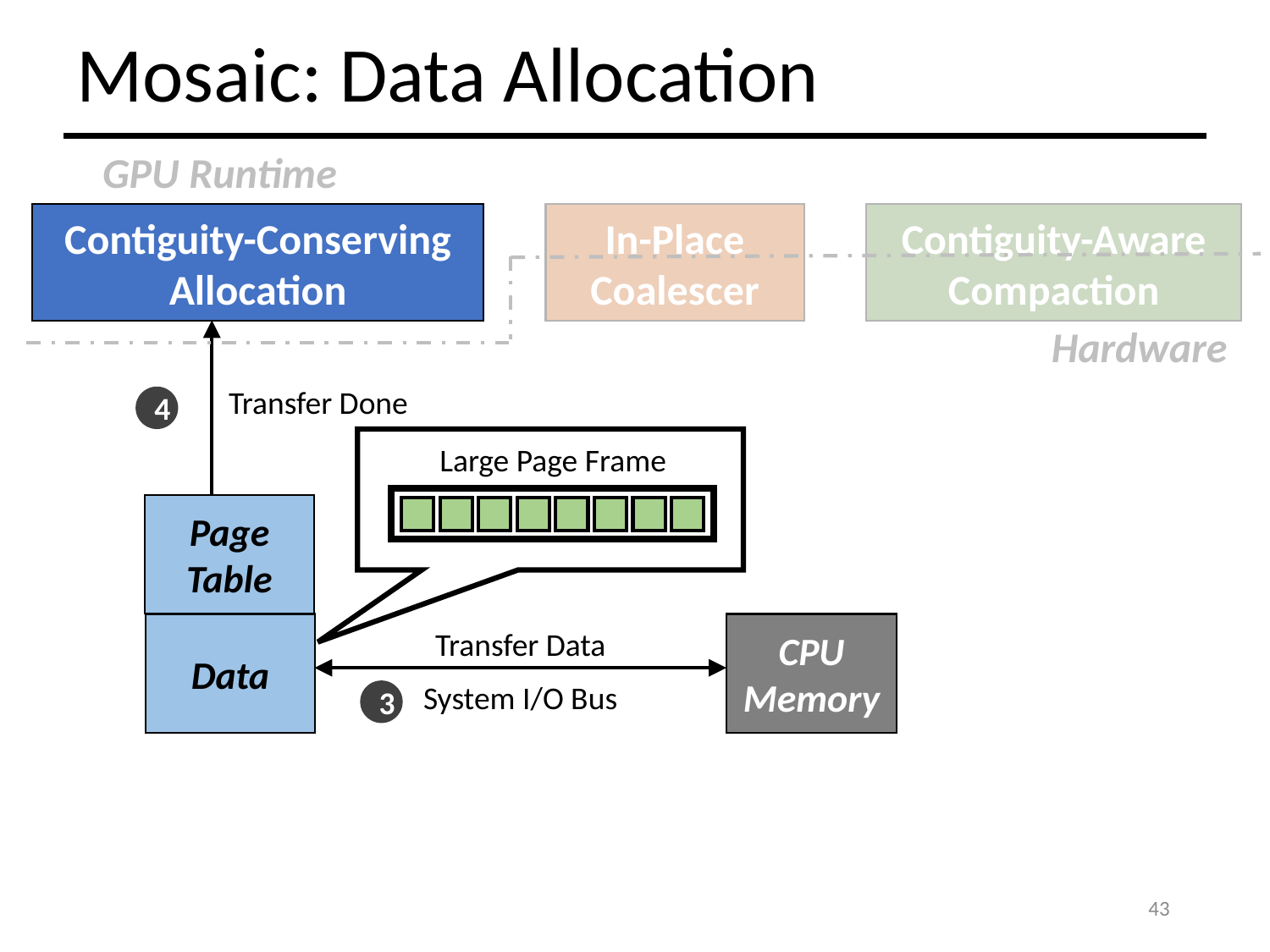

# Mosaic: Data Allocation
GPU Runtime
Hardware

Contiguity-Conserving
Allocation
In-Place
Coalescer
Contiguity-Aware
Compaction
Transfer Done
4

Large Page Frame

Page
Table

Data
CPU Memory
Transfer Data
System I/O Bus
3
43